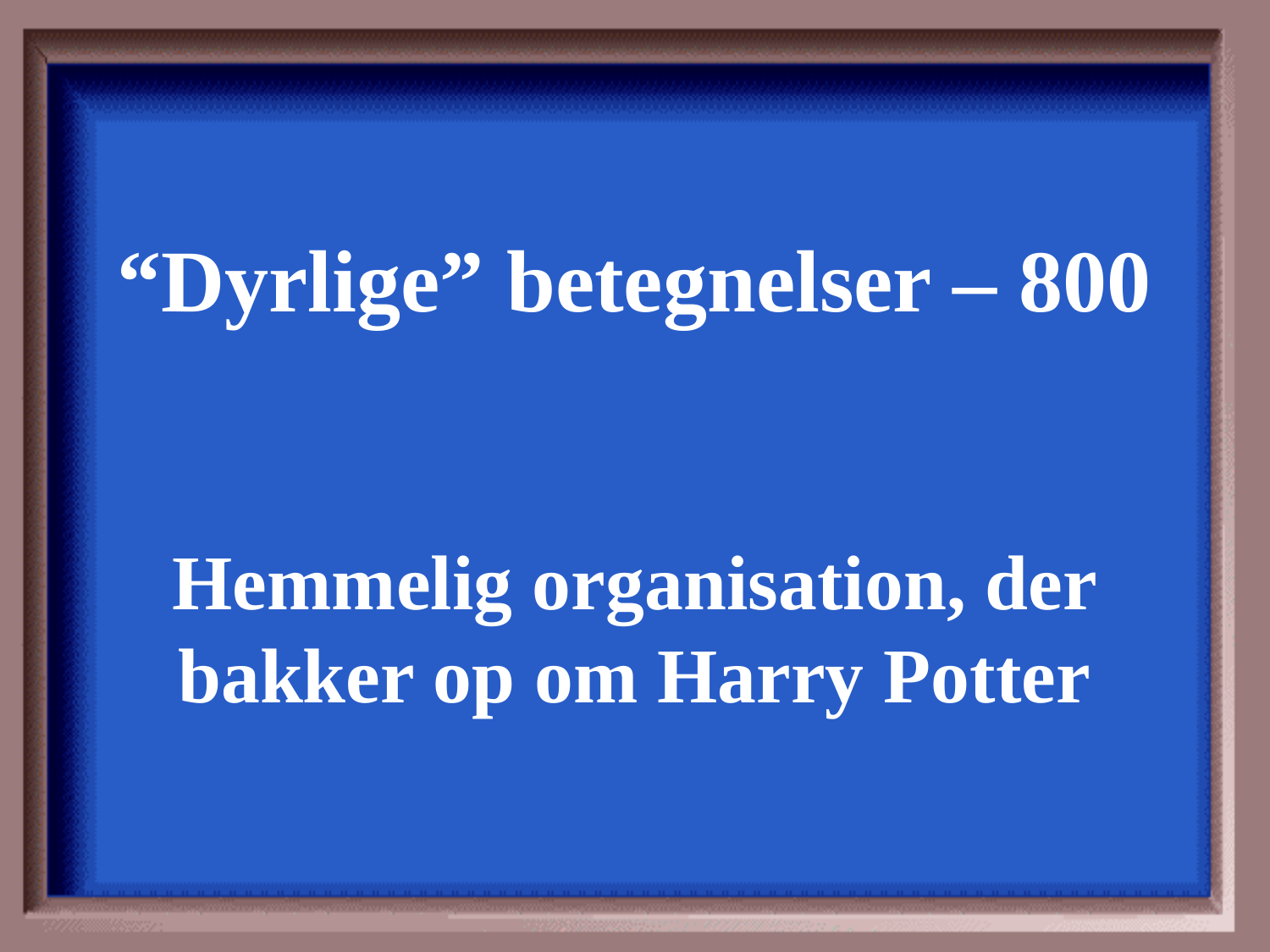

“Dyrlige” betegnelser – 800
Hemmelig organisation, der bakker op om Harry Potter